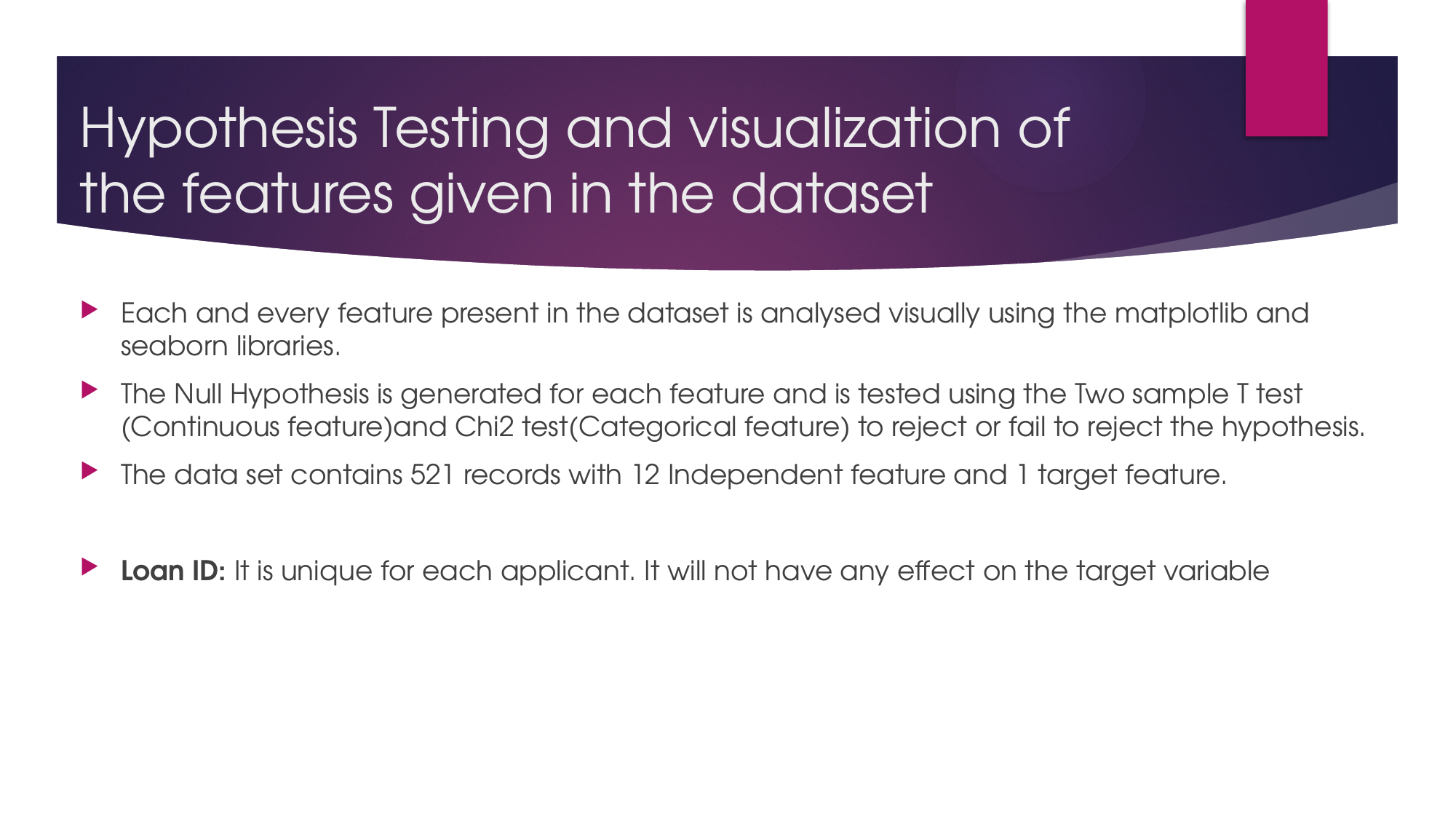

# Hypothesis Testing and visualization of the features given in the dataset
Each and every feature present in the dataset is analysed visually using the matplotlib and seaborn libraries.
The Null Hypothesis is generated for each feature and is tested using the Two sample T test (Continuous feature)and Chi2 test(Categorical feature) to reject or fail to reject the hypothesis.
The data set contains 521 records with 12 Independent feature and 1 target feature.

Loan ID: It is unique for each applicant. It will not have any effect on the target variable